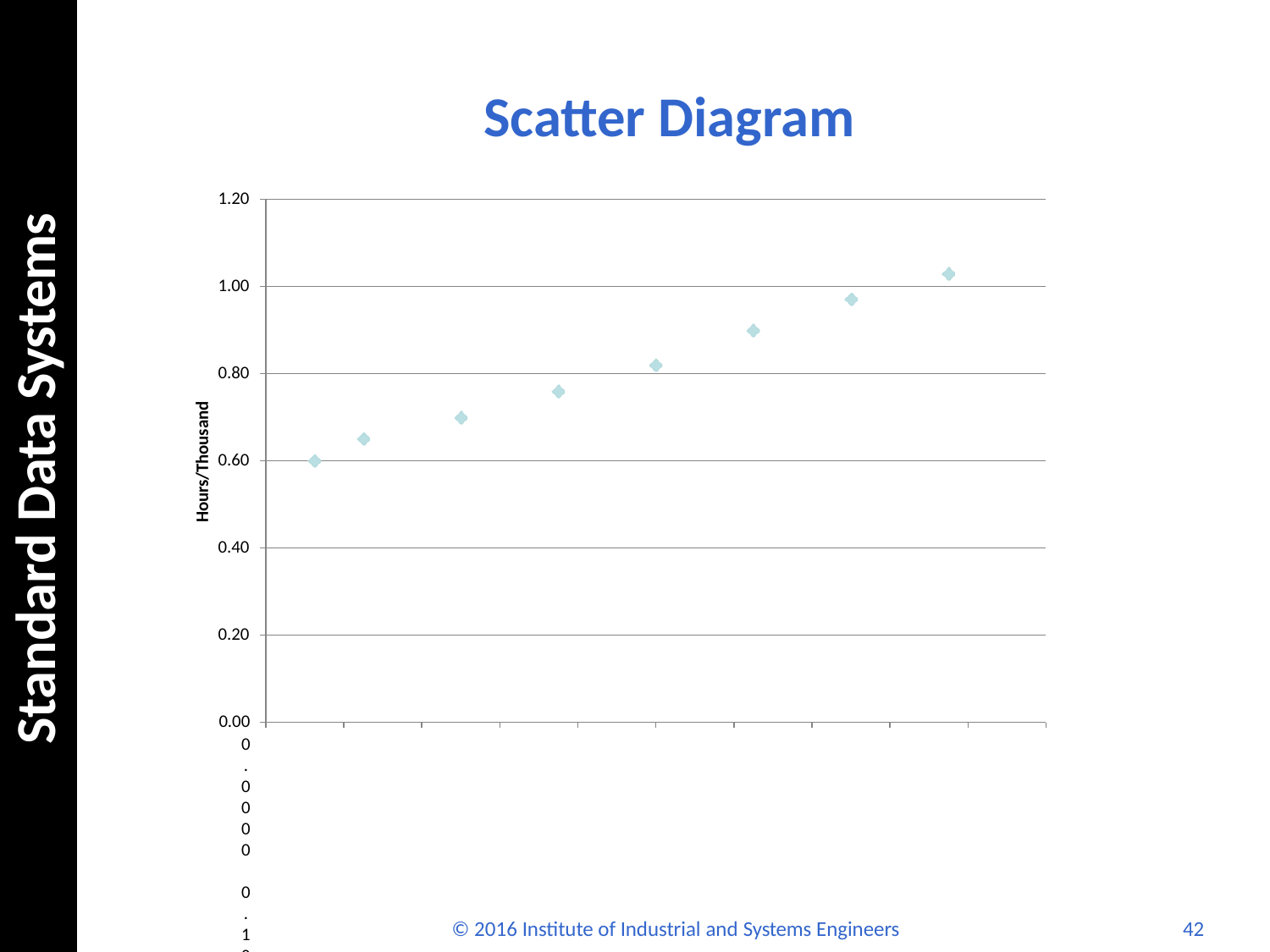

# Scatter Diagram
1.20

Standard Data Systems
1.00
0.80
Hours/Thousand
0.60
0.40
0.20
0.00
0.0000	0.1000	0.2000	0.3000	0.4000	0.5000	0.6000	0.7000	0.8000	0.9000	1.0000
Diameter
© 2016 Institute of Industrial and Systems Engineers
42